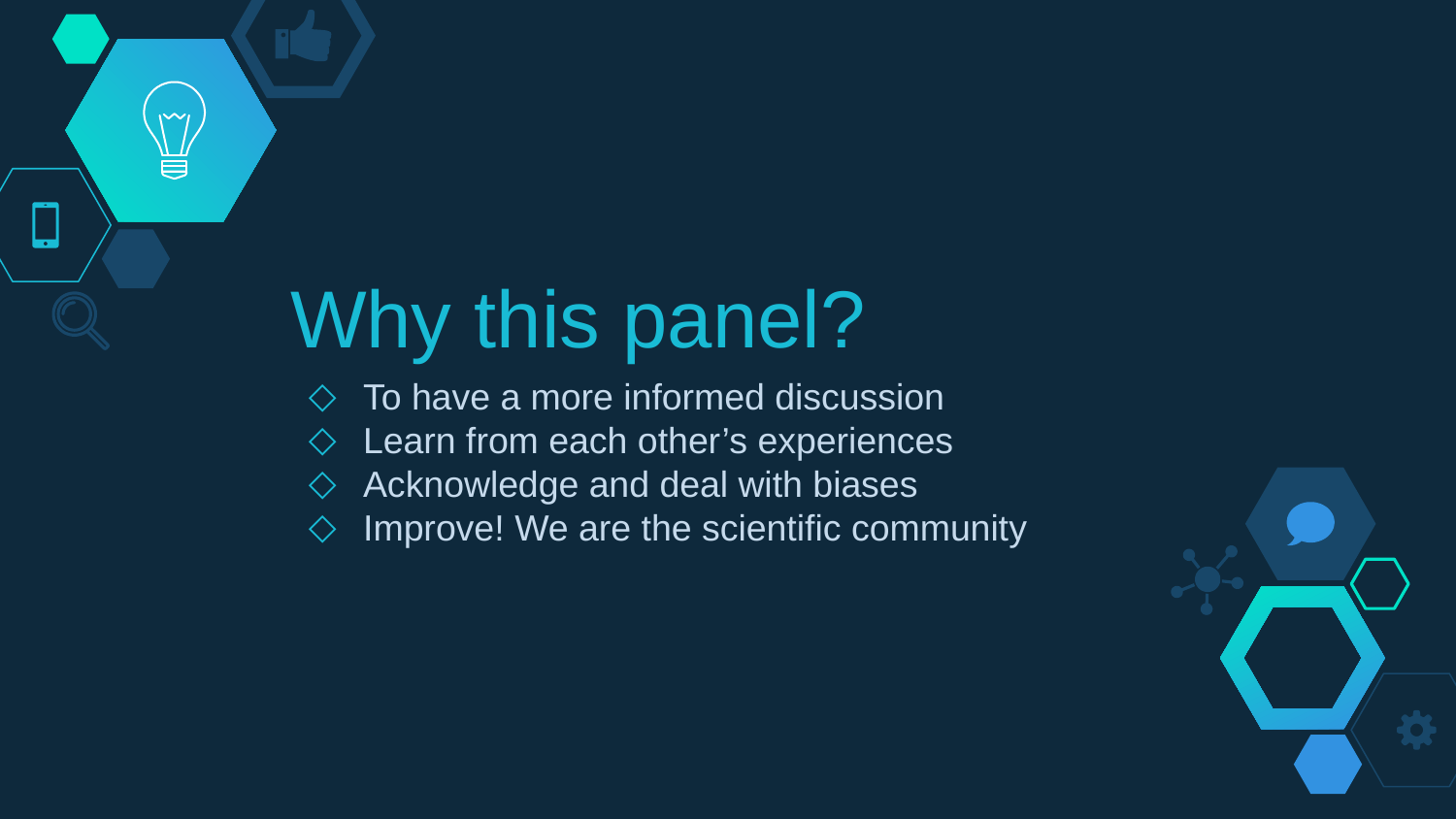

# Why this panel?
To have a more informed discussion
Learn from each other’s experiences
Acknowledge and deal with biases
Improve! We are the scientific community